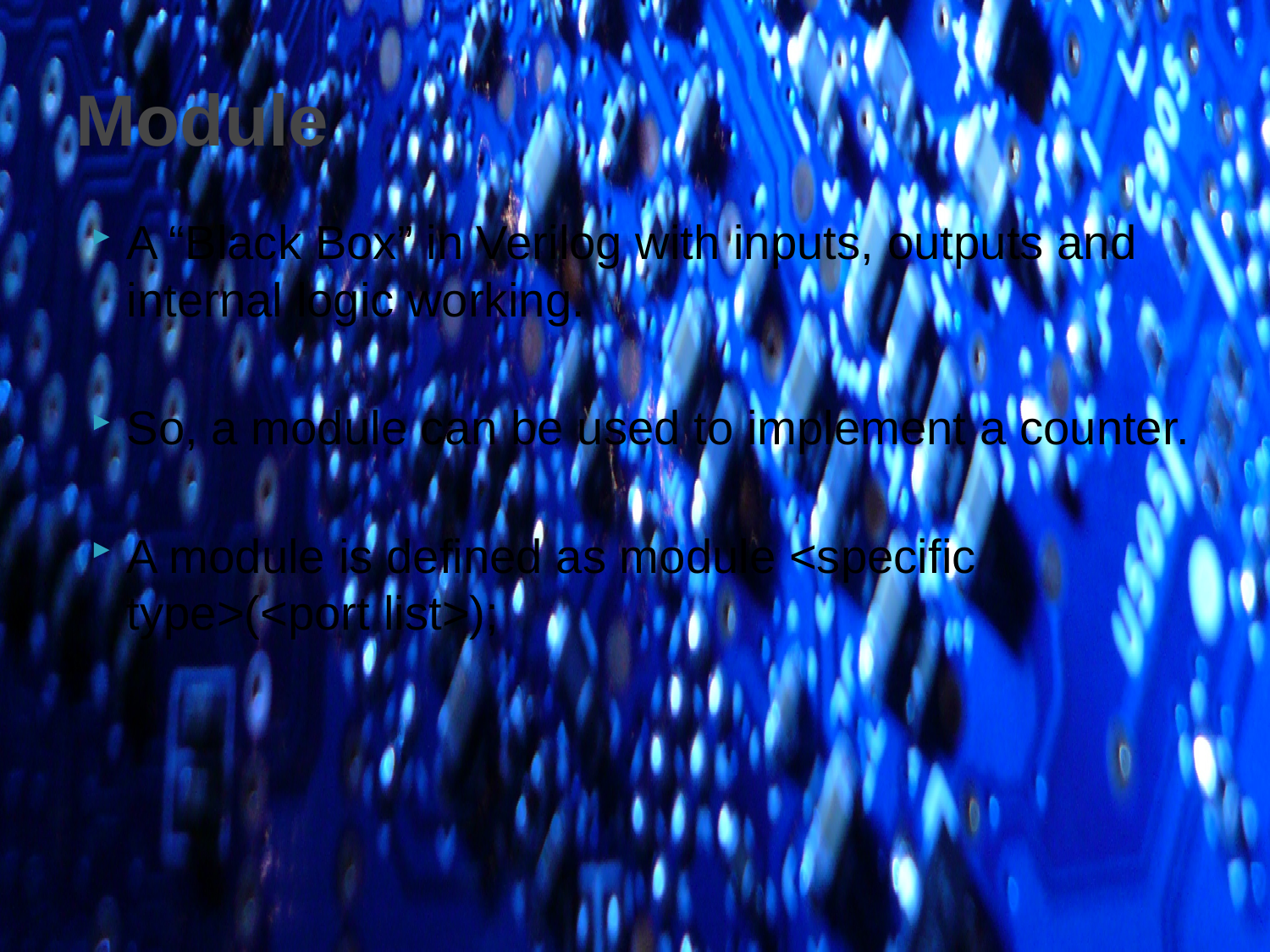

# Module
A “Black Box” in Verilog with inputs, outputs and internal logic working.

So, a module can be used to implement a counter.

A module is defined as module <specific type>(<port list>);